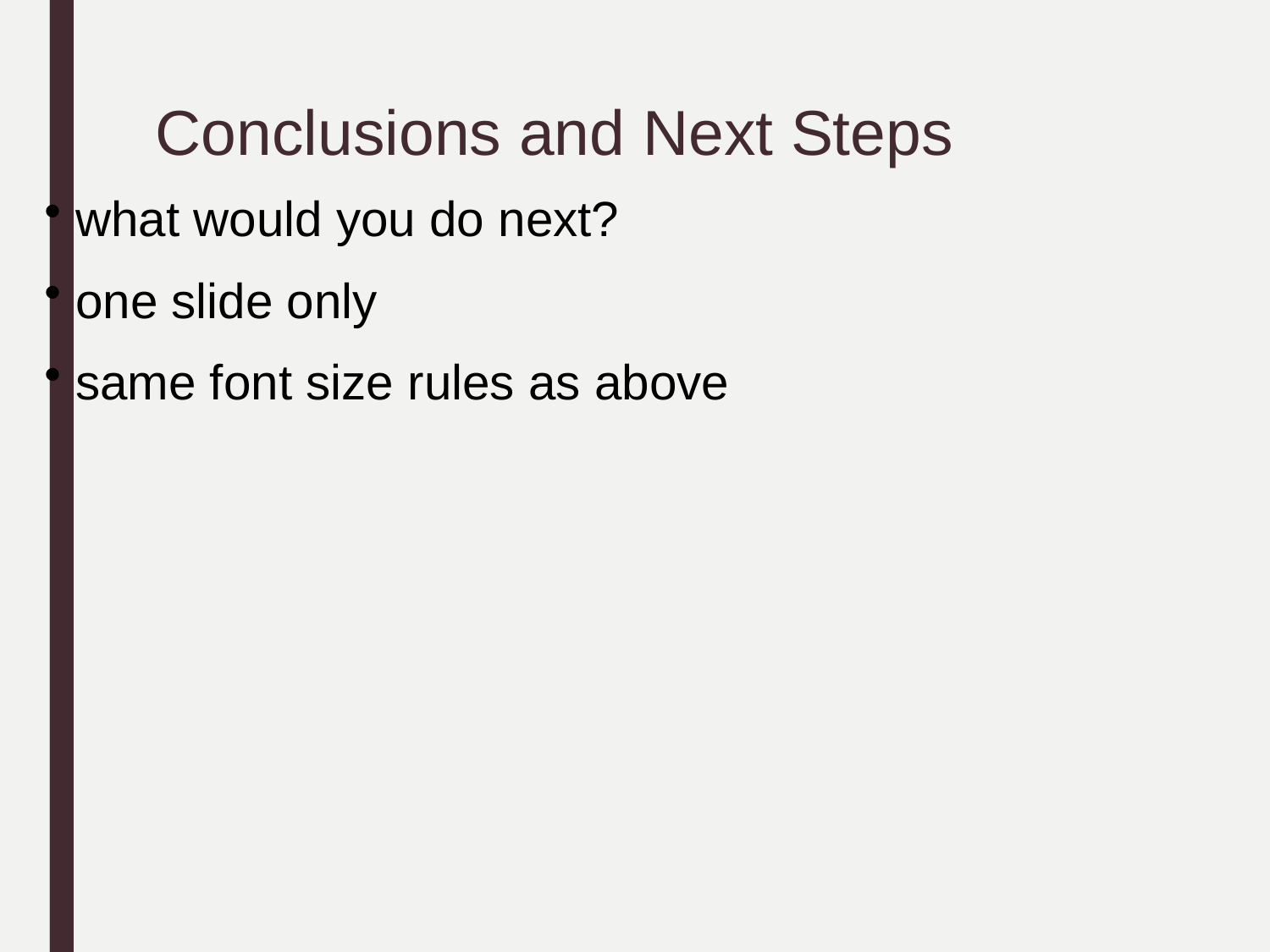

# Conclusions and Next Steps
 what would you do next?
 one slide only
 same font size rules as above